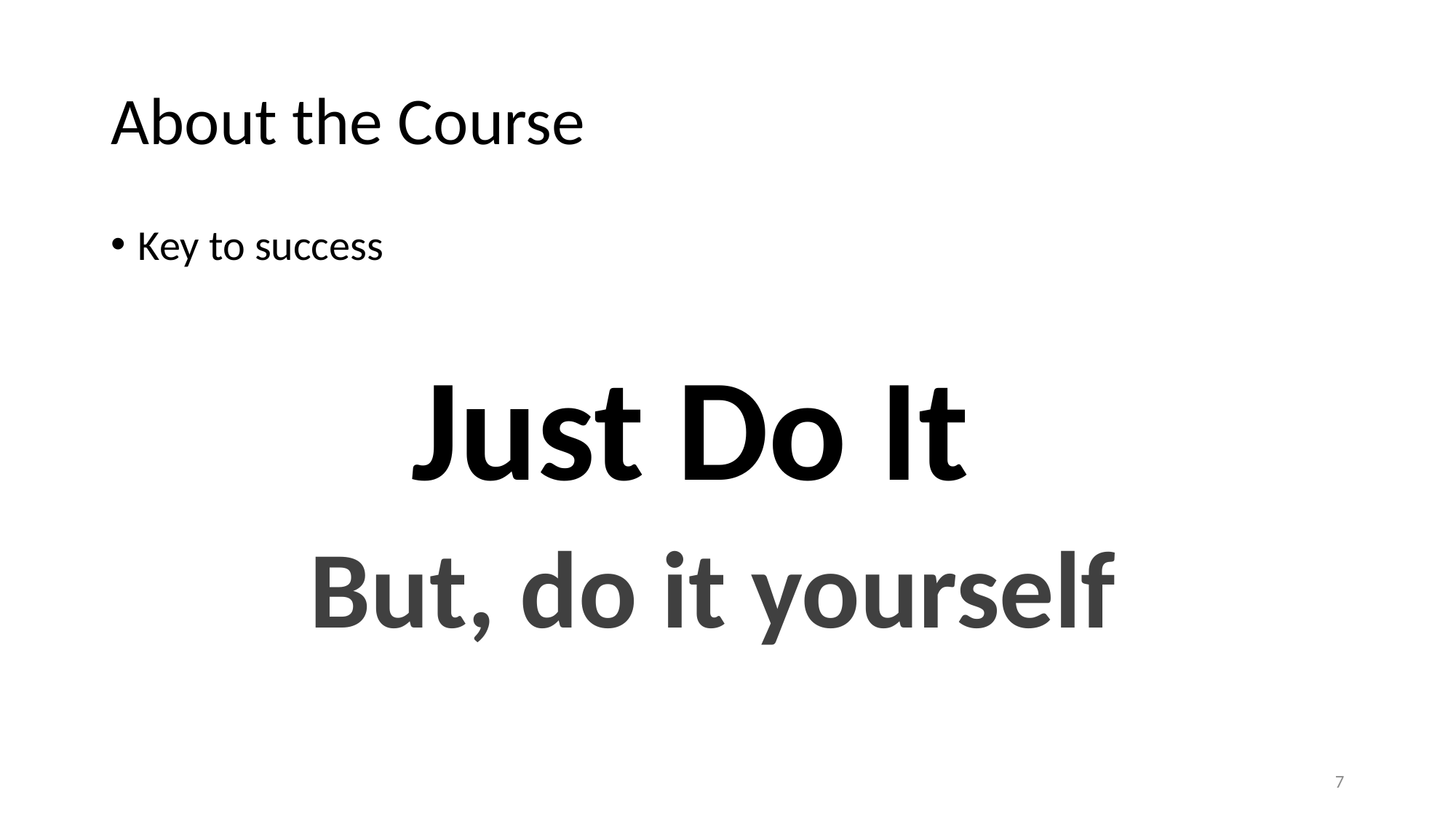

# About the Course
Key to success
Just Do It
But, do it yourself
7